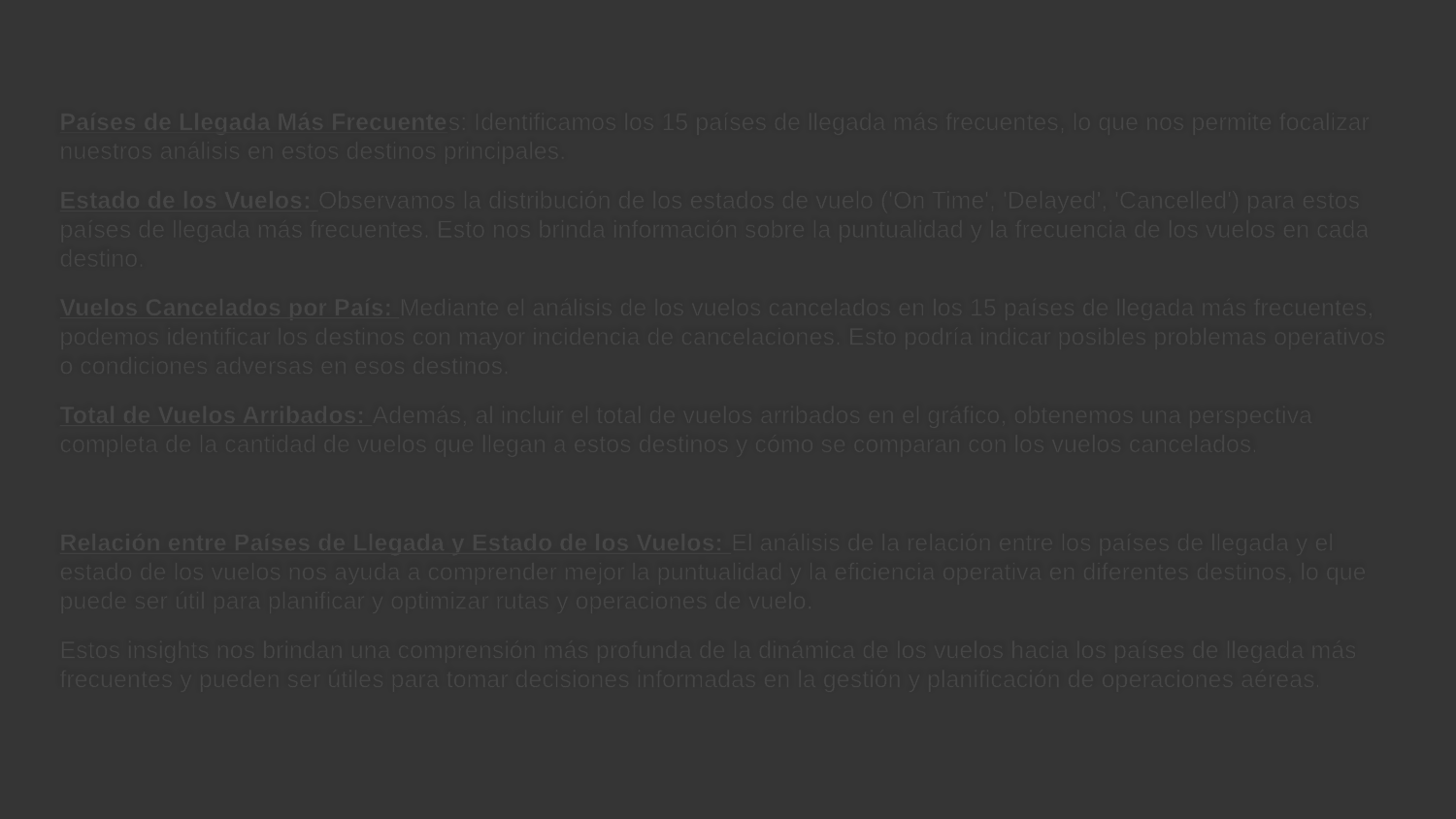

# Países de Llegada Más Frecuentes: Identificamos los 15 países de llegada más frecuentes, lo que nos permite focalizar nuestros análisis en estos destinos principales.
Estado de los Vuelos: Observamos la distribución de los estados de vuelo ('On Time', 'Delayed', 'Cancelled') para estos países de llegada más frecuentes. Esto nos brinda información sobre la puntualidad y la frecuencia de los vuelos en cada destino.
Vuelos Cancelados por País: Mediante el análisis de los vuelos cancelados en los 15 países de llegada más frecuentes, podemos identificar los destinos con mayor incidencia de cancelaciones. Esto podría indicar posibles problemas operativos o condiciones adversas en esos destinos.
Total de Vuelos Arribados: Además, al incluir el total de vuelos arribados en el gráfico, obtenemos una perspectiva completa de la cantidad de vuelos que llegan a estos destinos y cómo se comparan con los vuelos cancelados.

Relación entre Países de Llegada y Estado de los Vuelos: El análisis de la relación entre los países de llegada y el estado de los vuelos nos ayuda a comprender mejor la puntualidad y la eficiencia operativa en diferentes destinos, lo que puede ser útil para planificar y optimizar rutas y operaciones de vuelo.
Estos insights nos brindan una comprensión más profunda de la dinámica de los vuelos hacia los países de llegada más frecuentes y pueden ser útiles para tomar decisiones informadas en la gestión y planificación de operaciones aéreas.